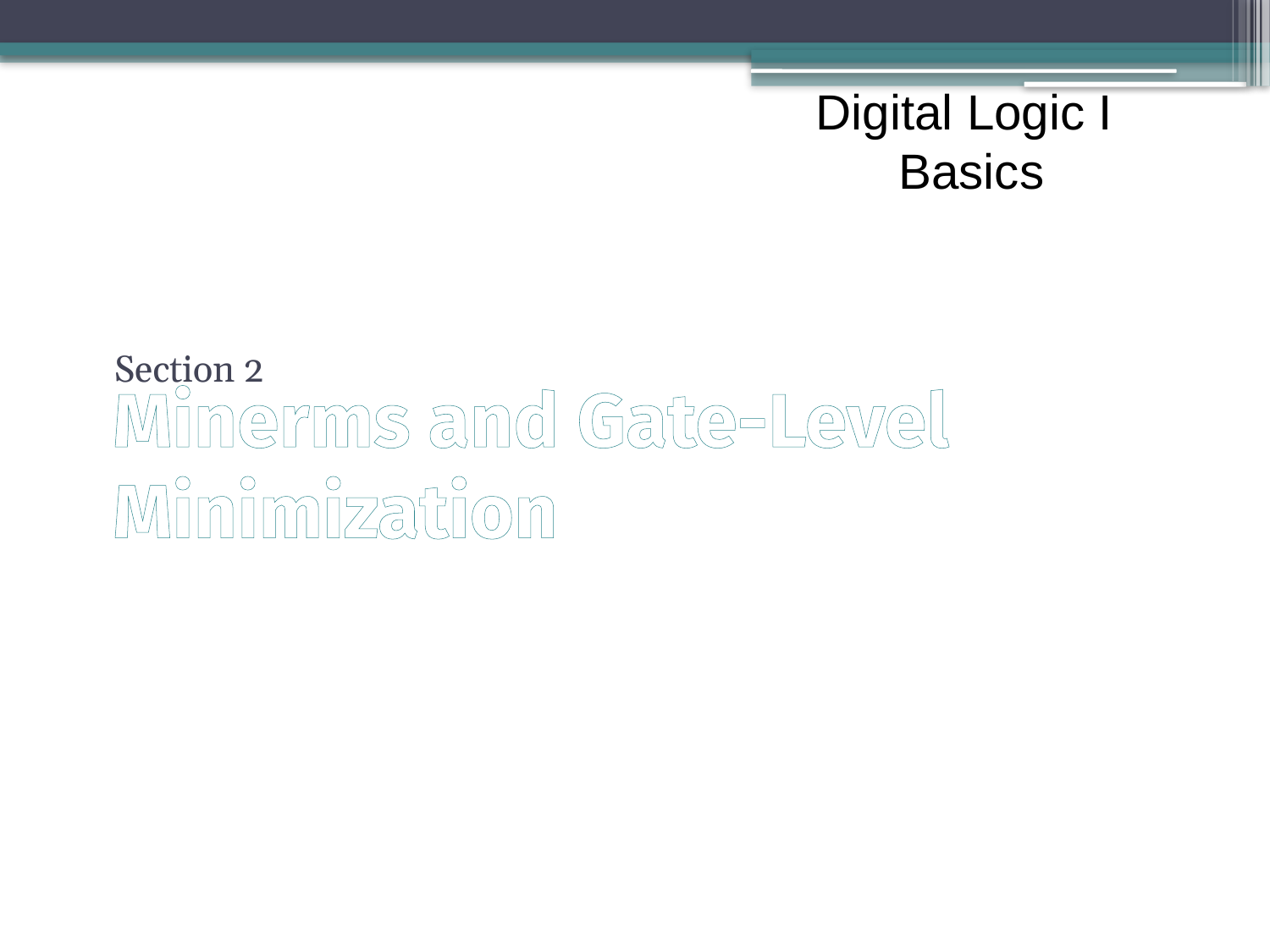

Digital Logic I
Basics
Section 2
# Minerms and Gate-Level Minimization